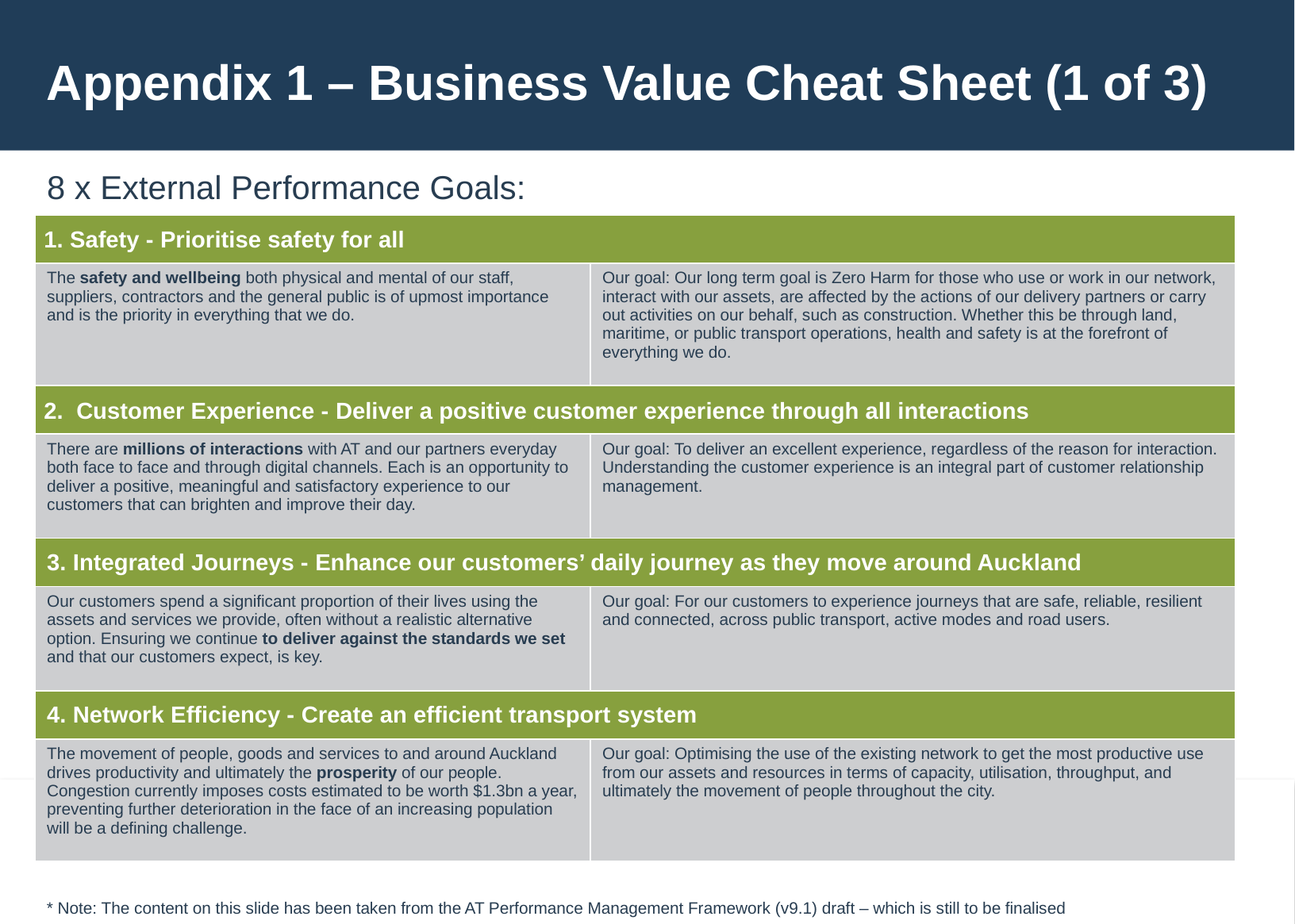

Appendix 1 – Business Value Cheat Sheet (1 of 3)
8 x External Performance Goals:
| 1. Safety - Prioritise safety for all |  |
| --- | --- |
| The safety and wellbeing both physical and mental of our staff, suppliers, contractors and the general public is of upmost importance and is the priority in everything that we do. | Our goal: Our long term goal is Zero Harm for those who use or work in our network, interact with our assets, are affected by the actions of our delivery partners or carry out activities on our behalf, such as construction. Whether this be through land, maritime, or public transport operations, health and safety is at the forefront of everything we do. |
| 2. Customer Experience - Deliver a positive customer experience through all interactions |  |
| There are millions of interactions with AT and our partners everyday both face to face and through digital channels. Each is an opportunity to deliver a positive, meaningful and satisfactory experience to our customers that can brighten and improve their day. | Our goal: To deliver an excellent experience, regardless of the reason for interaction. Understanding the customer experience is an integral part of customer relationship management. |
| 3. Integrated Journeys - Enhance our customers’ daily journey as they move around Auckland |  |
| Our customers spend a significant proportion of their lives using the assets and services we provide, often without a realistic alternative option. Ensuring we continue to deliver against the standards we set and that our customers expect, is key. | Our goal: For our customers to experience journeys that are safe, reliable, resilient and connected, across public transport, active modes and road users. |
| 4. Network Efficiency - Create an efficient transport system |  |
| The movement of people, goods and services to and around Auckland drives productivity and ultimately the prosperity of our people. Congestion currently imposes costs estimated to be worth $1.3bn a year, preventing further deterioration in the face of an increasing population will be a defining challenge. | Our goal: Optimising the use of the existing network to get the most productive use from our assets and resources in terms of capacity, utilisation, throughput, and ultimately the movement of people throughout the city. |

* Note: The content on this slide has been taken from the AT Performance Management Framework (v9.1) draft – which is still to be finalised